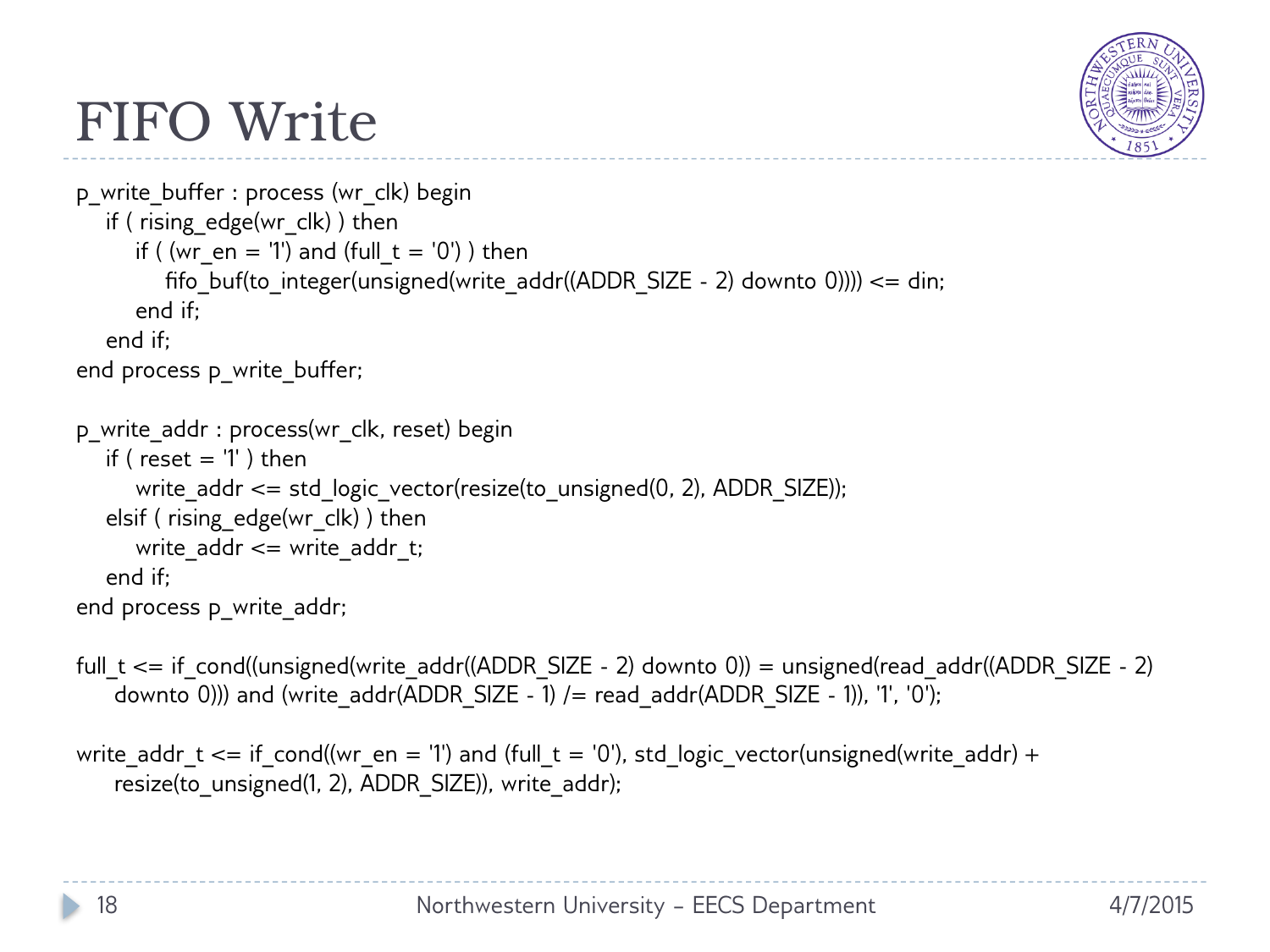

# FIFO Write
p_write_buffer : process (wr_clk) begin
    if ( rising_edge(wr_clk) ) then
        if ( (wr_en = '1') and (full_t = '0') ) then
            fifo_buf(to_integer(unsigned(write_addr((ADDR_SIZE - 2) downto 0)))) <= din;
        end if;
    end if;
end process p_write_buffer;

p_write_addr : process(wr_clk, reset) begin
    if ( reset = '1' ) then
        write_addr <= std_logic_vector(resize(to_unsigned(0, 2), ADDR_SIZE));
    elsif ( rising_edge(wr_clk) ) then
        write_addr <= write_addr_t;
    end if;
end process p_write_addr;

full_t <= if_cond((unsigned(write_addr((ADDR_SIZE - 2) downto 0)) = unsigned(read_addr((ADDR_SIZE - 2) downto 0))) and (write_addr(ADDR_SIZE - 1) /= read_addr(ADDR_SIZE - 1)), '1', '0');

write_addr_t <= if_cond((wr_en = '1') and (full_t = '0'), std_logic_vector(unsigned(write_addr) + resize(to_unsigned(1, 2), ADDR_SIZE)), write_addr);
18
Northwestern University – EECS Department
4/7/2015